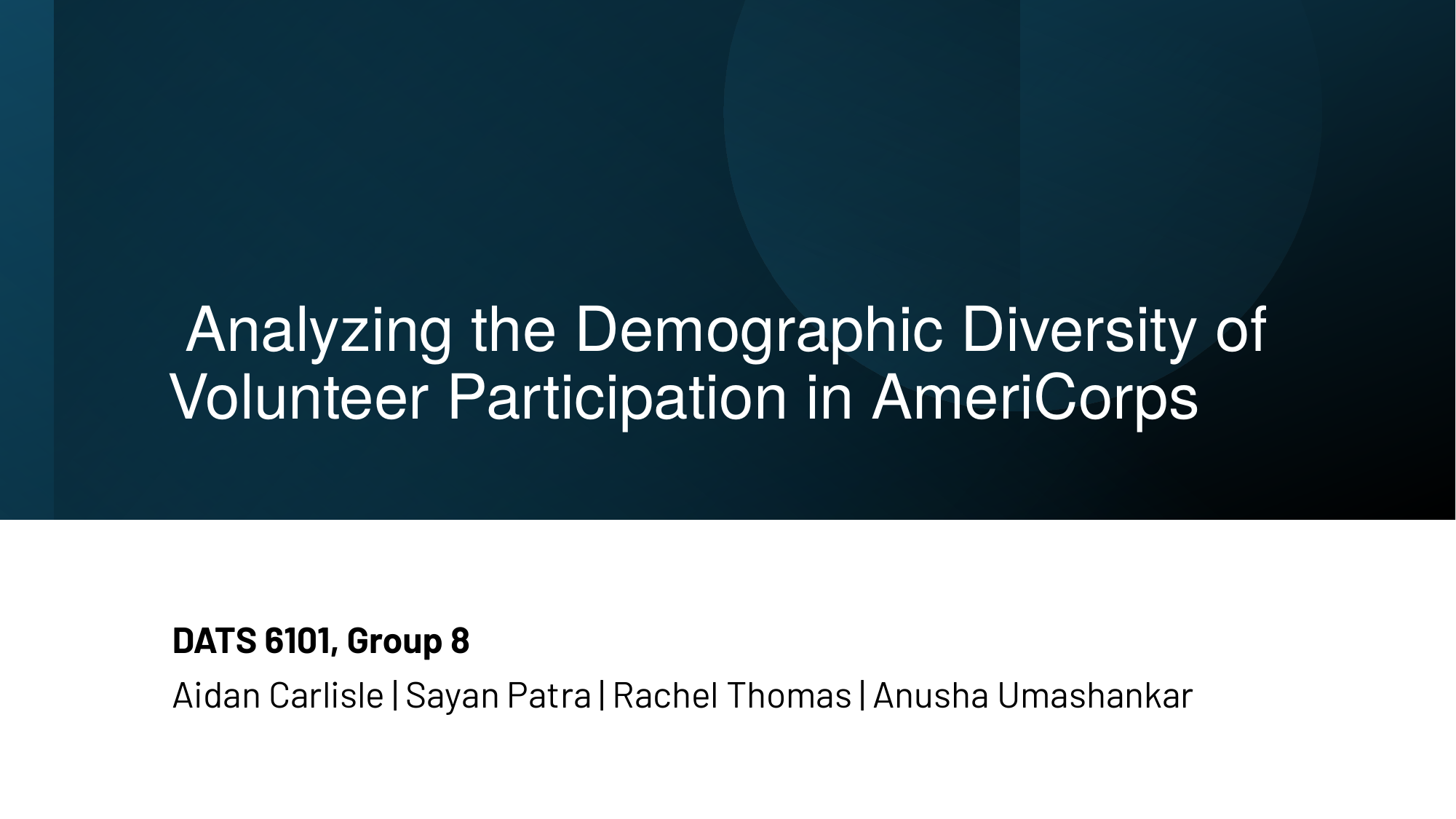

# Analyzing the Demographic Diversity of Volunteer Participation in AmeriCorps
DATS 6101, Group 8
Aidan Carlisle | Sayan Patra | Rachel Thomas | Anusha Umashankar